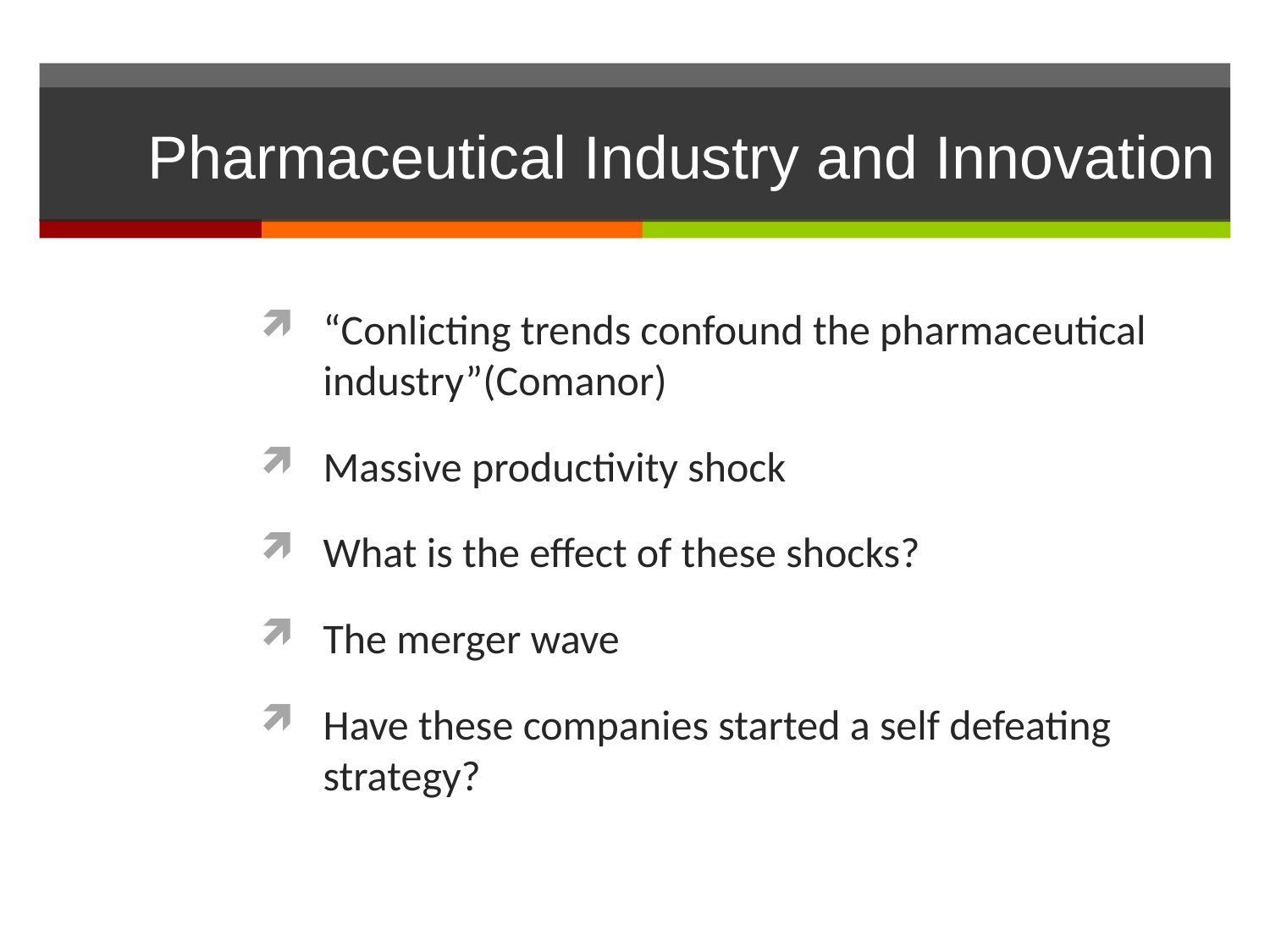

# Pharmaceutical Industry and Innovation
“Conlicting trends confound the pharmaceutical industry”(Comanor)
Massive productivity shock
What is the effect of these shocks?
The merger wave
Have these companies started a self defeating strategy?